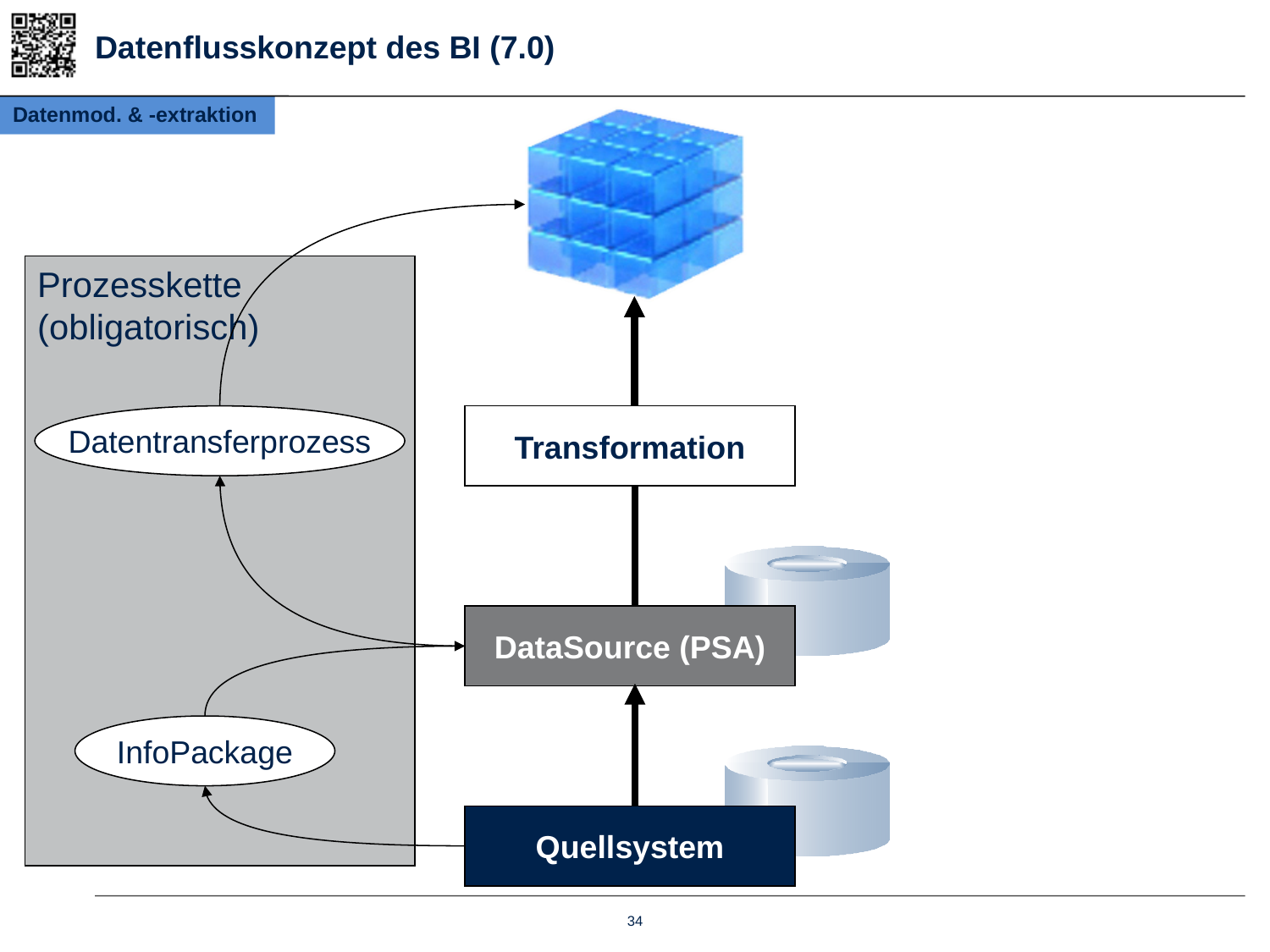

# Datenflusskonzept des BI (7.0)
Datenmod. & -extraktion

Prozesskette
(obligatorisch)

Datentransferprozess
Transformation

DataSource (PSA)

InfoPackage

Quellsystem